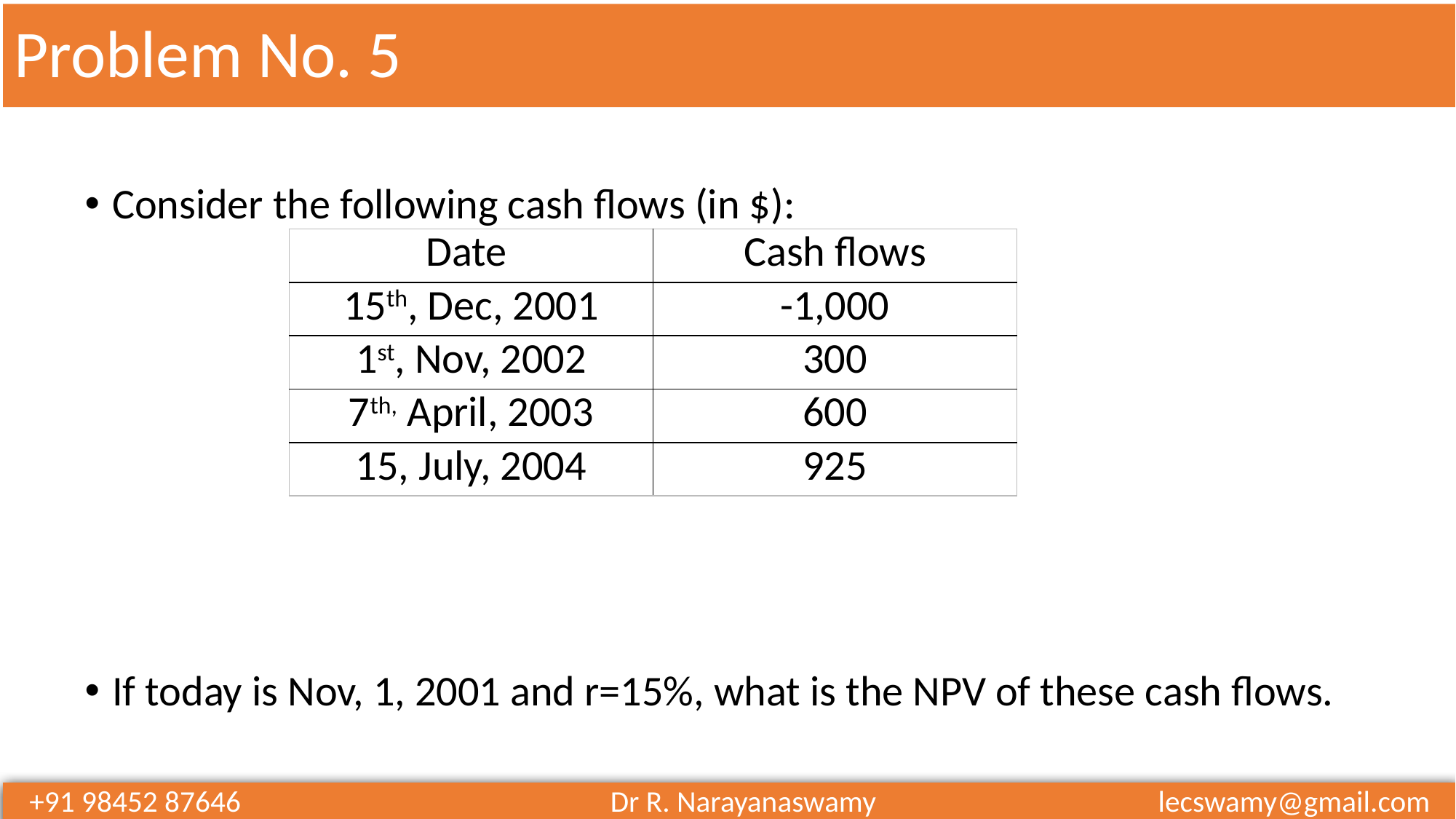

# Problem No. 5

Consider the following cash flows (in $):

If today is Nov, 1, 2001 and r=15%, what is the NPV of these cash flows.

| Date | Cash flows |
| --- | --- |
| 15th, Dec, 2001 | -1,000 |
| 1st, Nov, 2002 | 300 |
| 7th, April, 2003 | 600 |
| 15, July, 2004 | 925 |
+91 98452 87646                                                       Dr R. Narayanaswamy                                          lecswamy@gmail.com